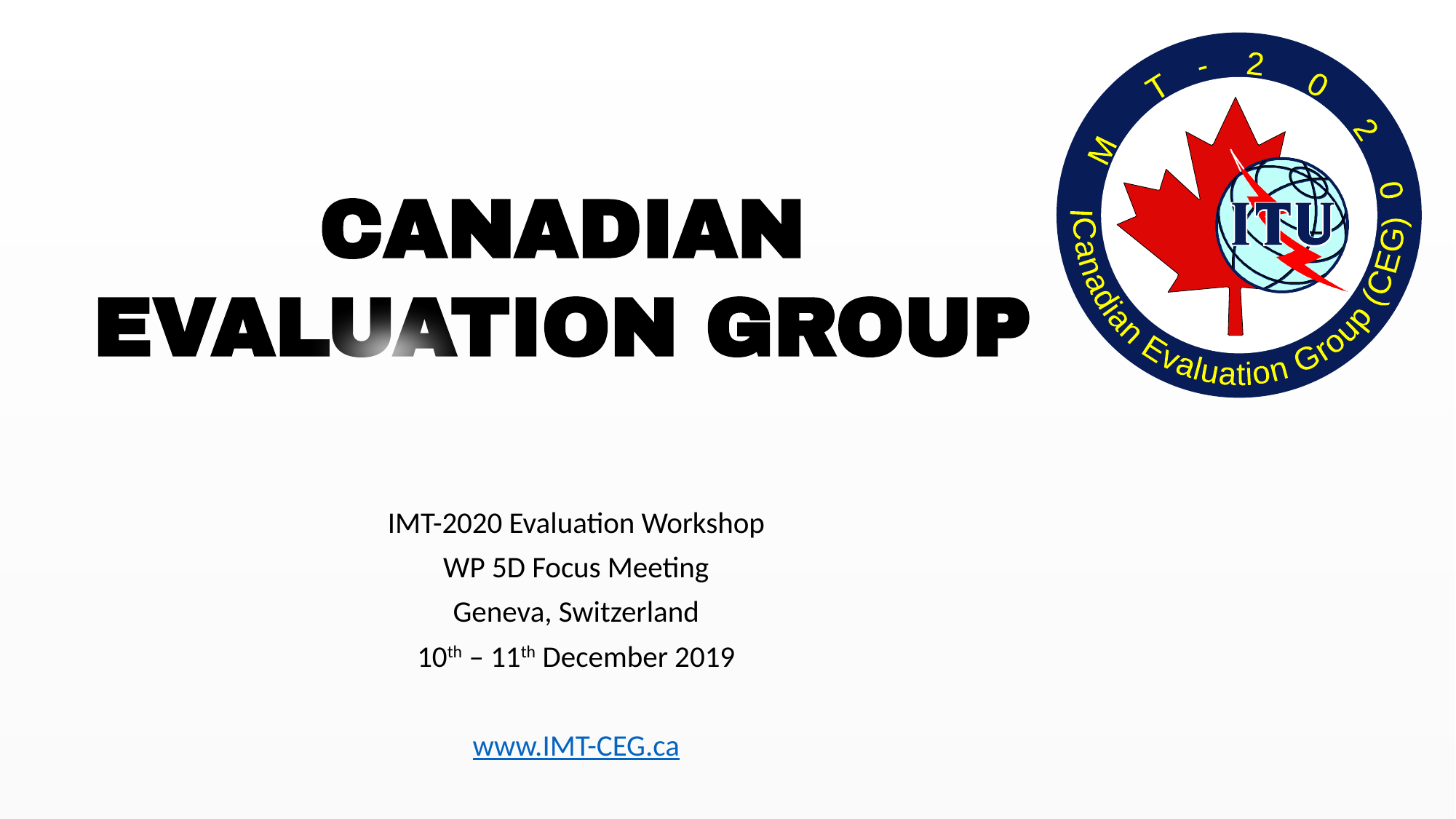

Canadian
evaluation group

IMT-2020 Evaluation Workshop
WP 5D Focus Meeting
Geneva, Switzerland
10th – 11th December 2019

www.IMT-CEG.ca